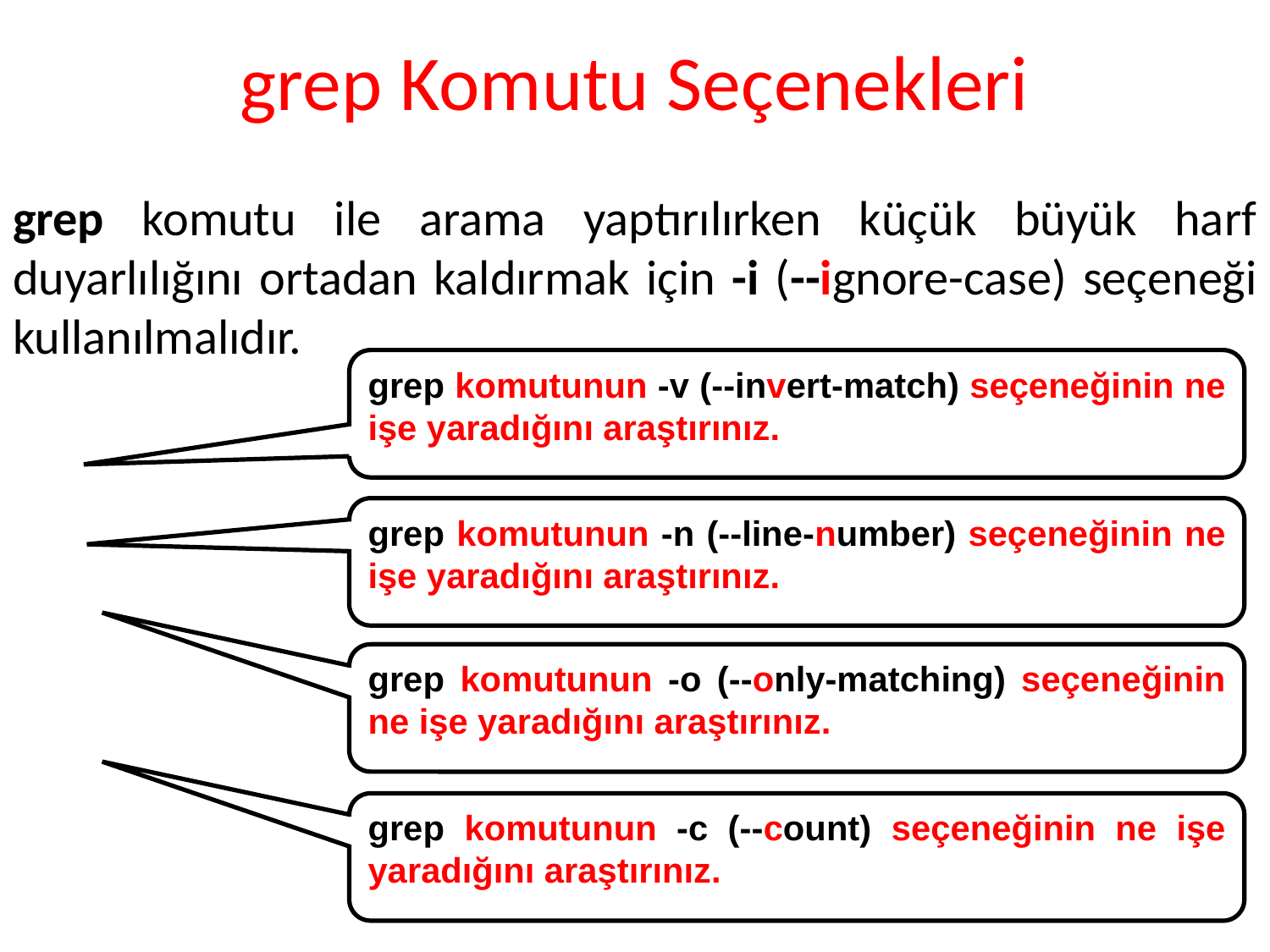

# grep Komutu Seçenekleri
grep komutu ile arama yaptırılırken küçük büyük harf duyarlılığını ortadan kaldırmak için -i (--ignore-case) seçeneği kullanılmalıdır.
grep komutunun -v (--invert-match) seçeneğinin ne işe yaradığını araştırınız.
grep komutunun -n (--line-number) seçeneğinin ne işe yaradığını araştırınız.
grep komutunun -o (--only-matching) seçeneğinin ne işe yaradığını araştırınız.
grep komutunun -c (--count) seçeneğinin ne işe yaradığını araştırınız.